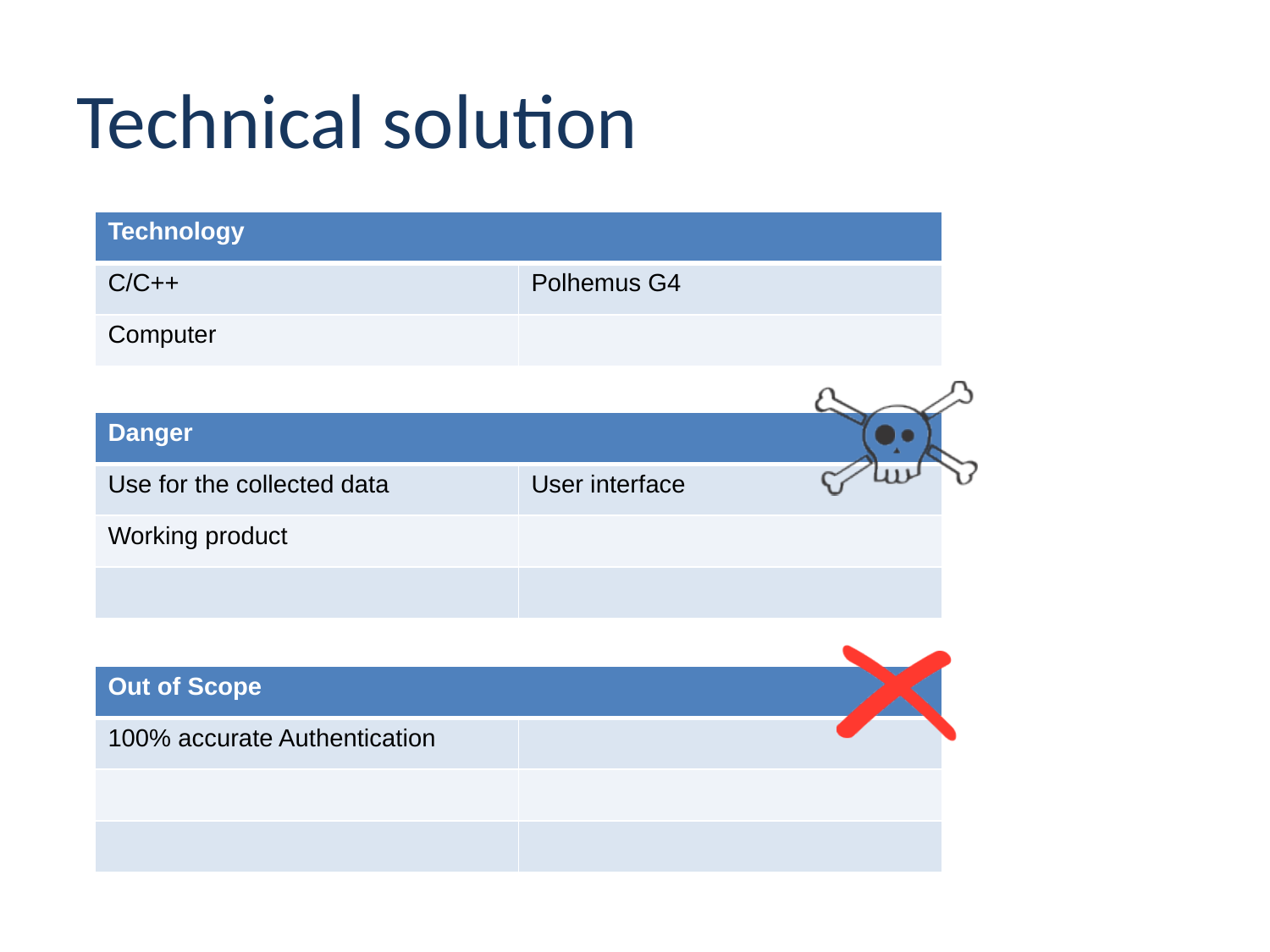

# Technical solution
| Technology |  |
| --- | --- |
| C/C++ | Polhemus G4 |
| Computer |  |

| Danger |  |
| --- | --- |
| Use for the collected data | User interface |
| Working product |  |
|  |  |

| Out of Scope |  |
| --- | --- |
| 100% accurate Authentication |  |
|  |  |
|  |  |